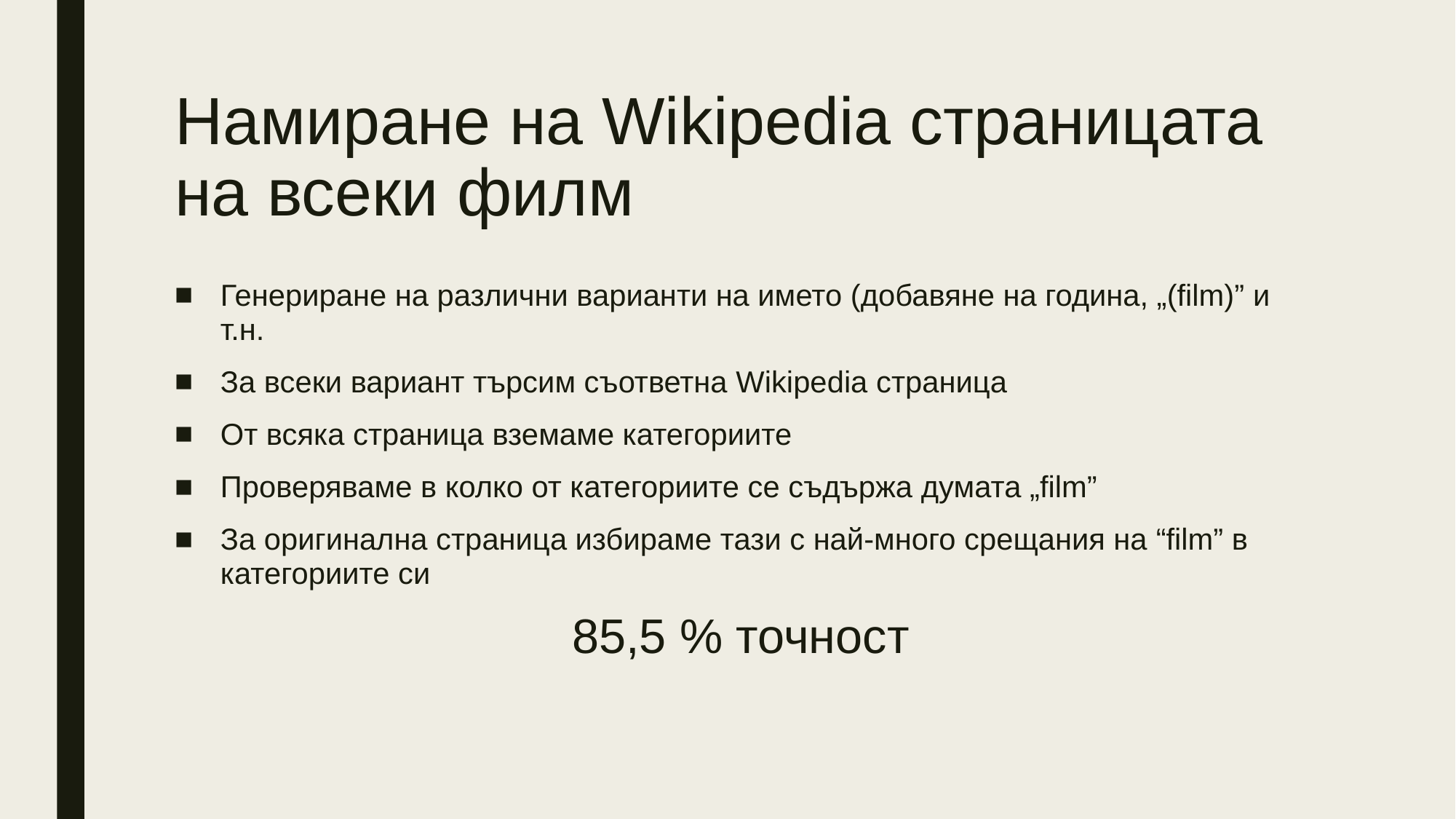

# Намиране на Wikipedia страницата на всеки филм
Генериране на различни варианти на името (добавяне на година, „(film)” и т.н.
За всеки вариант търсим съответна Wikipedia страница
От всяка страница вземаме категориите
Проверяваме в колко от категориите се съдържа думата „film”
За оригинална страница избираме тази с най-много срещания на “film” в категориите си
 85,5 % точност